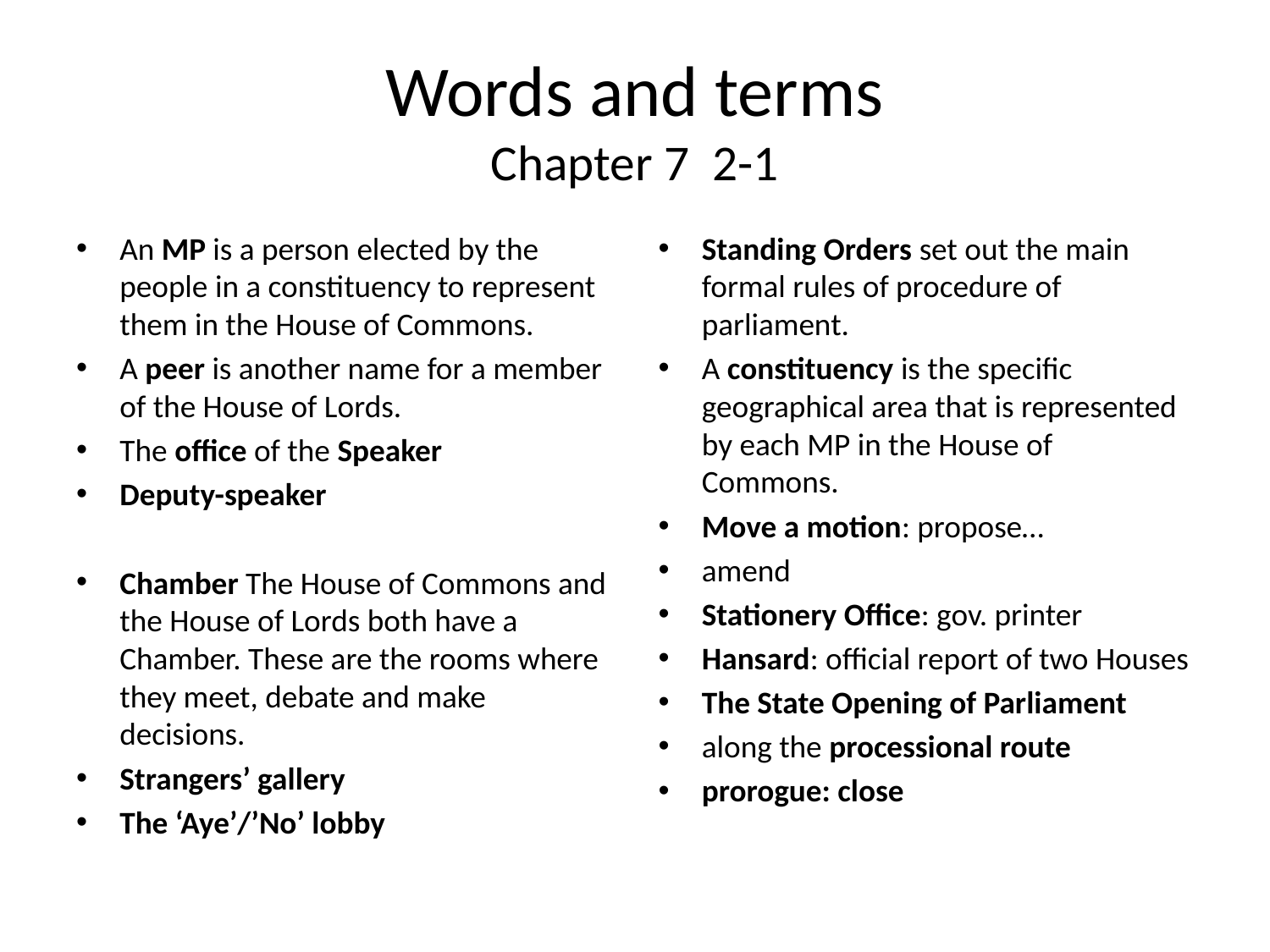

# Words and terms Chapter 7  2-1
An MP is a person elected by the people in a constituency to represent them in the House of Commons.
A peer is another name for a member of the House of Lords.
The office of the Speaker
Deputy-speaker

Chamber The House of Commons and the House of Lords both have a Chamber. These are the rooms where they meet, debate and make decisions.
Strangers’ gallery
The ‘Aye’/’No’ lobby

Standing Orders set out the main formal rules of procedure of parliament.
A constituency is the specific geographical area that is represented by each MP in the House of Commons.
Move a motion: propose…
amend
Stationery Office: gov. printer
Hansard: official report of two Houses
The State Opening of Parliament
along the processional route
prorogue: close